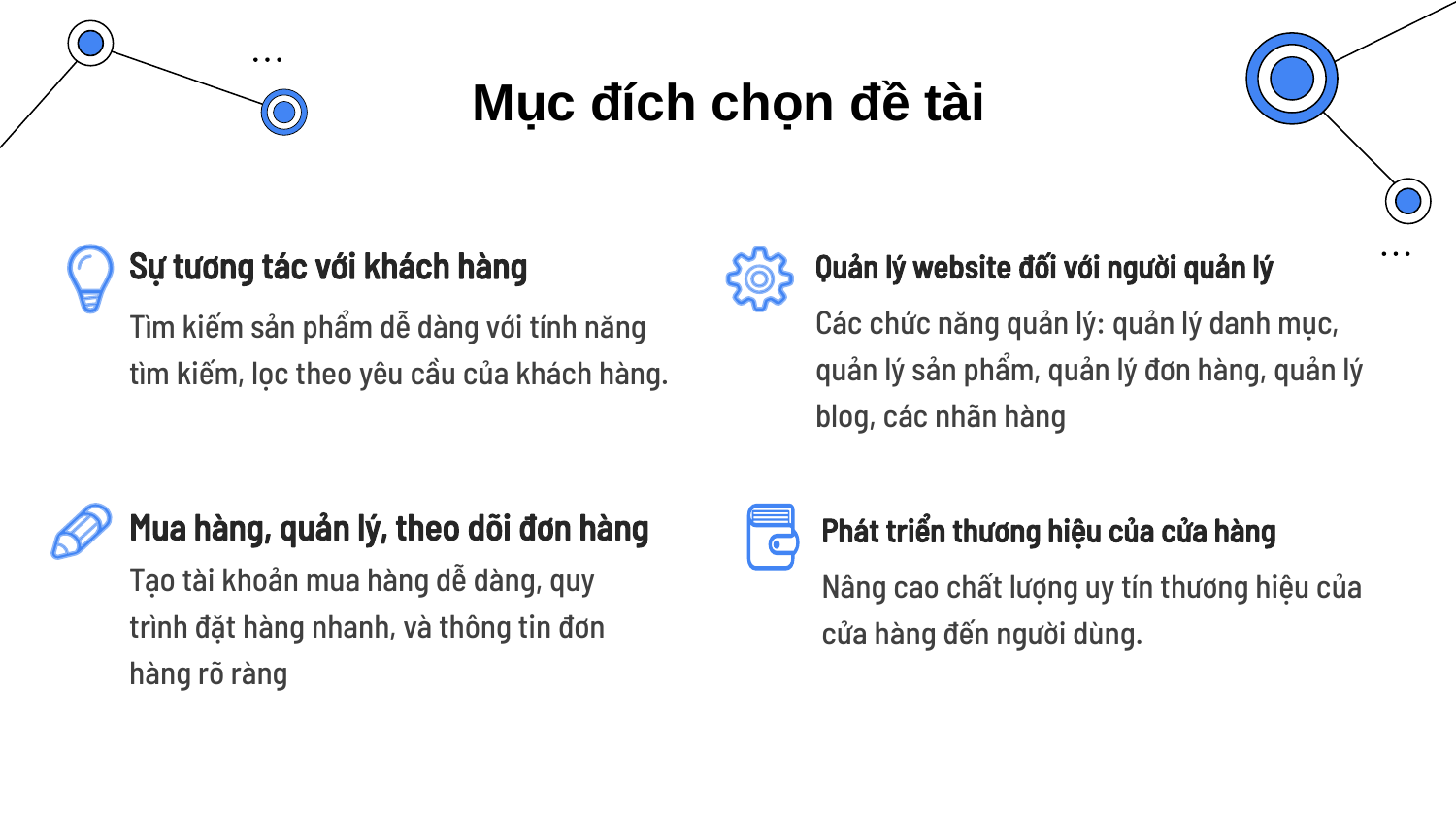

# Mục đích chọn đề tài
Quản lý website đối với người quản lý
Các chức năng quản lý: quản lý danh mục, quản lý sản phẩm, quản lý đơn hàng, quản lý blog, các nhãn hàng
Sự tương tác với khách hàng
Tìm kiếm sản phẩm dễ dàng với tính năng tìm kiếm, lọc theo yêu cầu của khách hàng.

Mua hàng, quản lý, theo dõi đơn hàng
Tạo tài khoản mua hàng dễ dàng, quy trình đặt hàng nhanh, và thông tin đơn hàng rõ ràng
Phát triển thương hiệu của cửa hàng
Nâng cao chất lượng uy tín thương hiệu của cửa hàng đến người dùng.